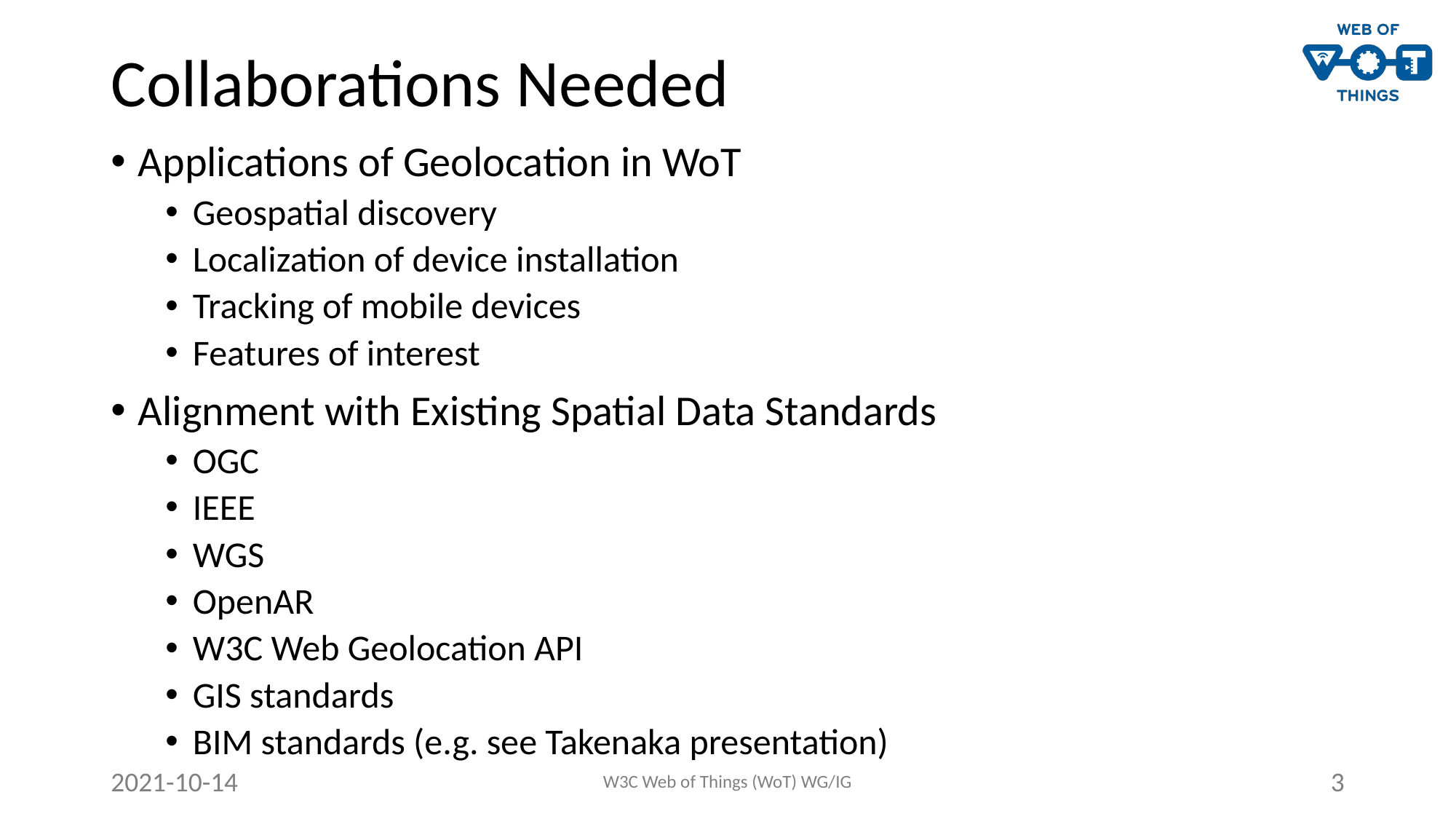

# Collaborations Needed
Applications of Geolocation in WoT
Geospatial discovery
Localization of device installation
Tracking of mobile devices
Features of interest
Alignment with Existing Spatial Data Standards
OGC
IEEE
WGS
OpenAR
W3C Web Geolocation API
GIS standards
BIM standards (e.g. see Takenaka presentation)

2021-10-14
W3C Web of Things (WoT) WG/IG
3